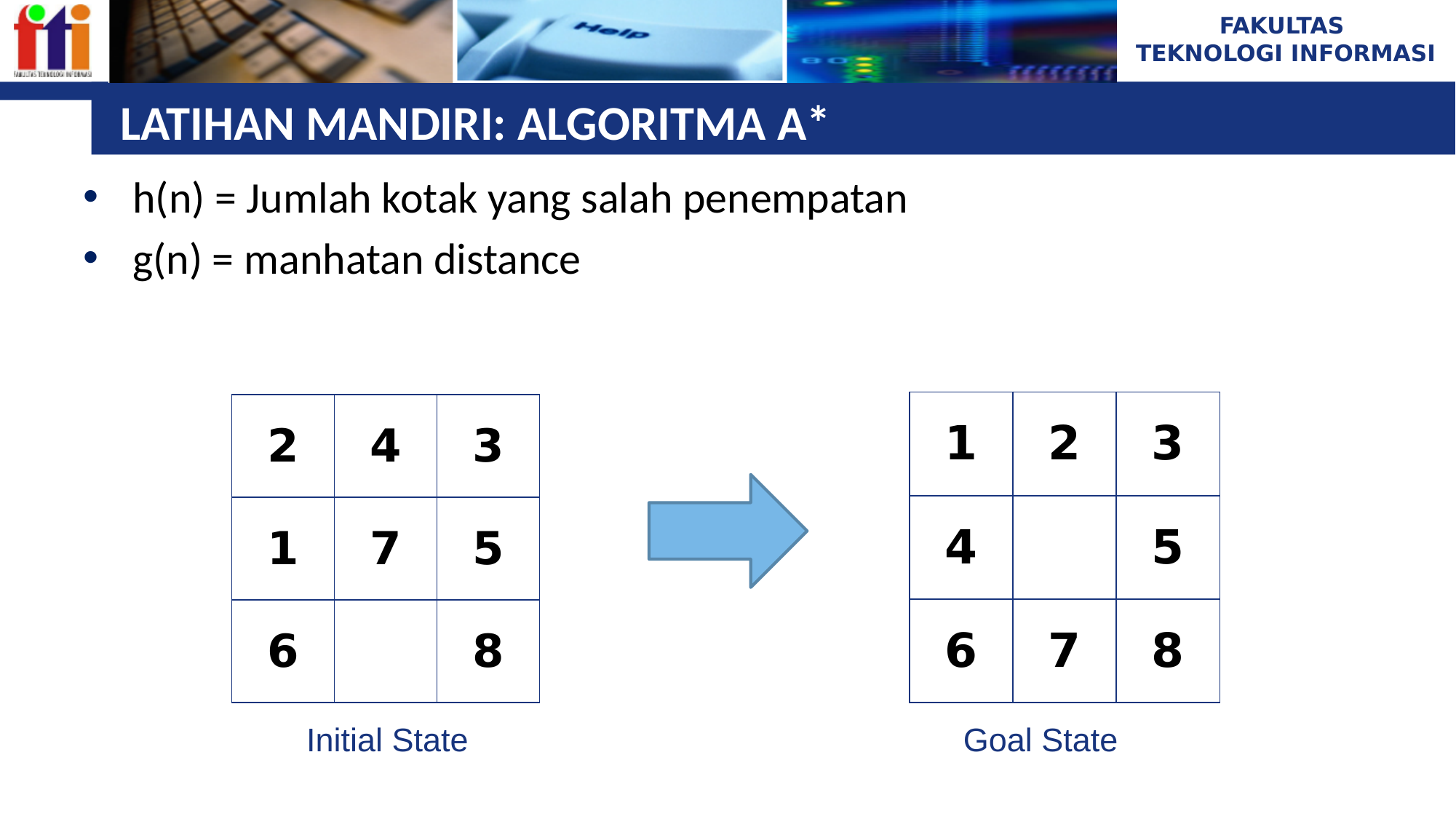

# LATIHAN MANDIRI: ALGORITMA A*
h(n) = Jumlah kotak yang salah penempatan
g(n) = manhatan distance
| 1 | 2 | 3 |
| --- | --- | --- |
| 4 |  | 5 |
| 6 | 7 | 8 |
| 2 | 4 | 3 |
| --- | --- | --- |
| 1 | 7 | 5 |
| 6 |  | 8 |

Initial State
Goal State